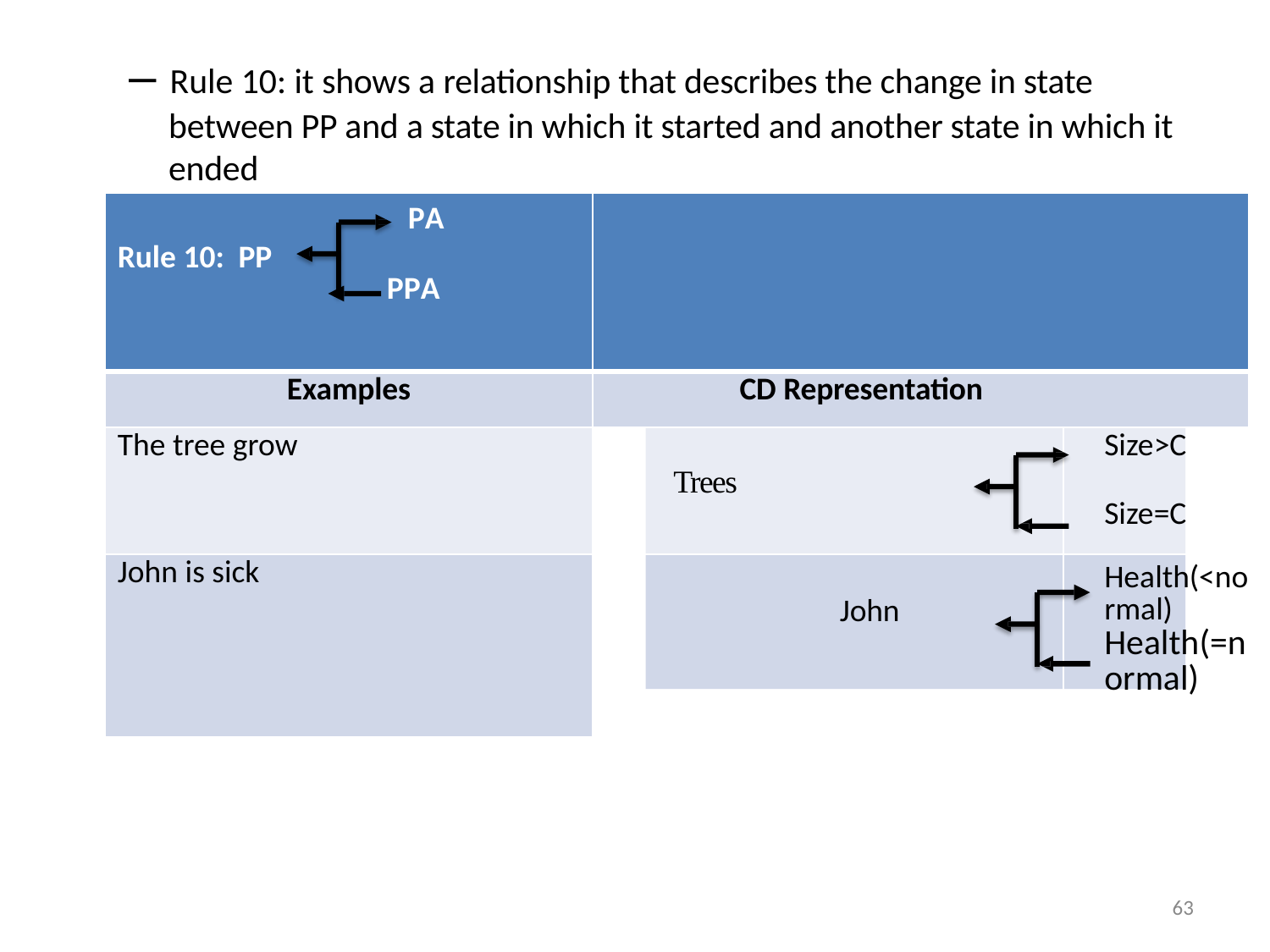

– Rule 10: it shows a relationship that describes the change in state between PP and a state in which it started and another state in which it ended
| PA Rule 10: PP PPA |  |  |  |
| --- | --- | --- | --- |
| Examples | CD Representation |  |  |
| The tree grow | Trees |  | Size>C Size=C |
| John is sick | John |  | Health(<normal) Health(=normal) |

63